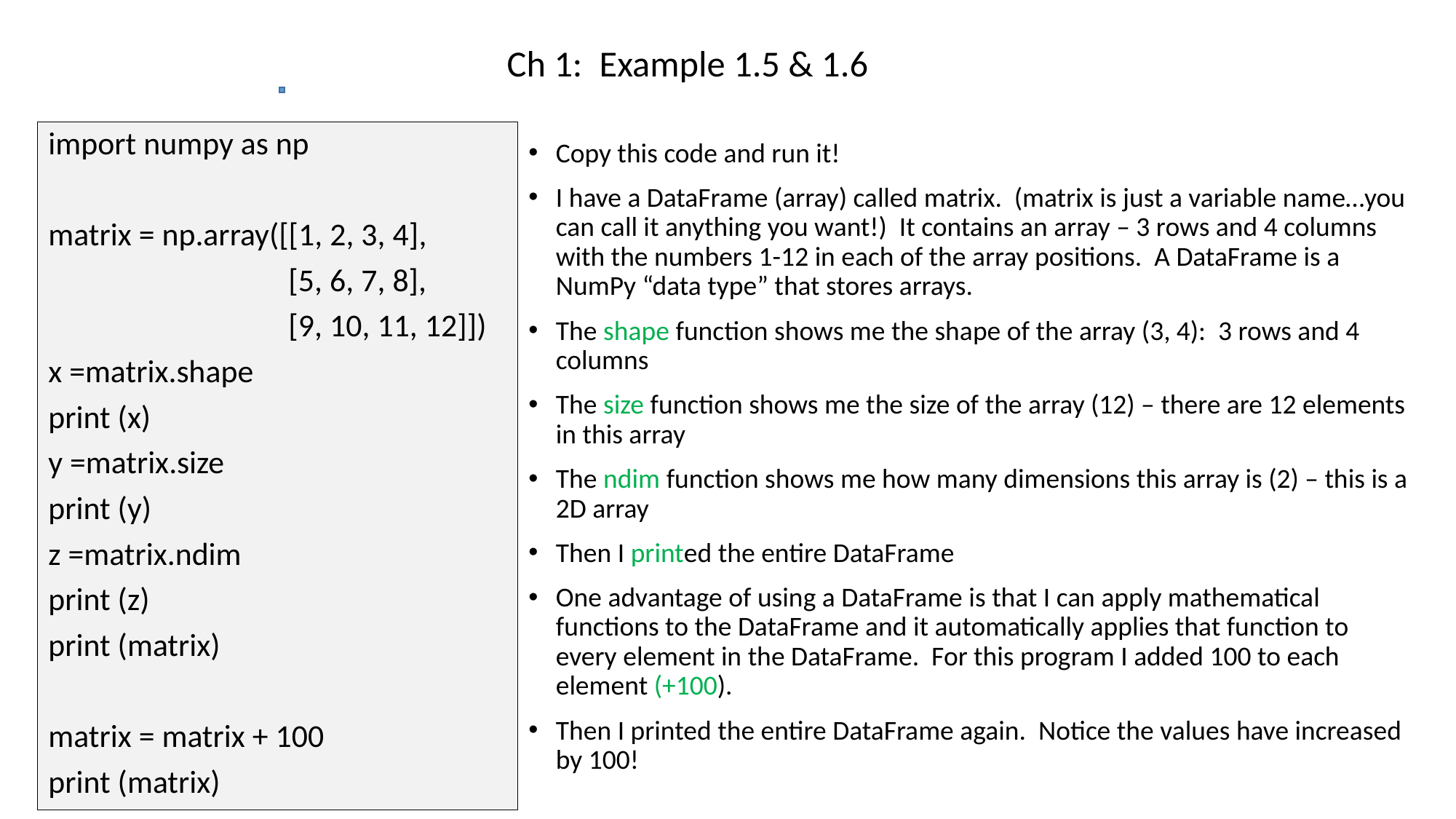

# Ch 1:  Example 1.5 & 1.6

import numpy as np

matrix = np.array([[1, 2, 3, 4],
                                 [5, 6, 7, 8],
                                 [9, 10, 11, 12]])
x =matrix.shape
print (x)
y =matrix.size
print (y)
z =matrix.ndim
print (z)
print (matrix)

matrix = matrix + 100
print (matrix)
Copy this code and run it!
I have a DataFrame (array) called matrix.  (matrix is just a variable name…you can call it anything you want!)  It contains an array – 3 rows and 4 columns with the numbers 1-12 in each of the array positions.  A DataFrame is a NumPy “data type” that stores arrays.
The shape function shows me the shape of the array (3, 4):  3 rows and 4 columns
The size function shows me the size of the array (12) – there are 12 elements in this array
The ndim function shows me how many dimensions this array is (2) – this is a 2D array
Then I printed the entire DataFrame
One advantage of using a DataFrame is that I can apply mathematical functions to the DataFrame and it automatically applies that function to every element in the DataFrame.  For this program I added 100 to each element (+100).
Then I printed the entire DataFrame again.  Notice the values have increased by 100!